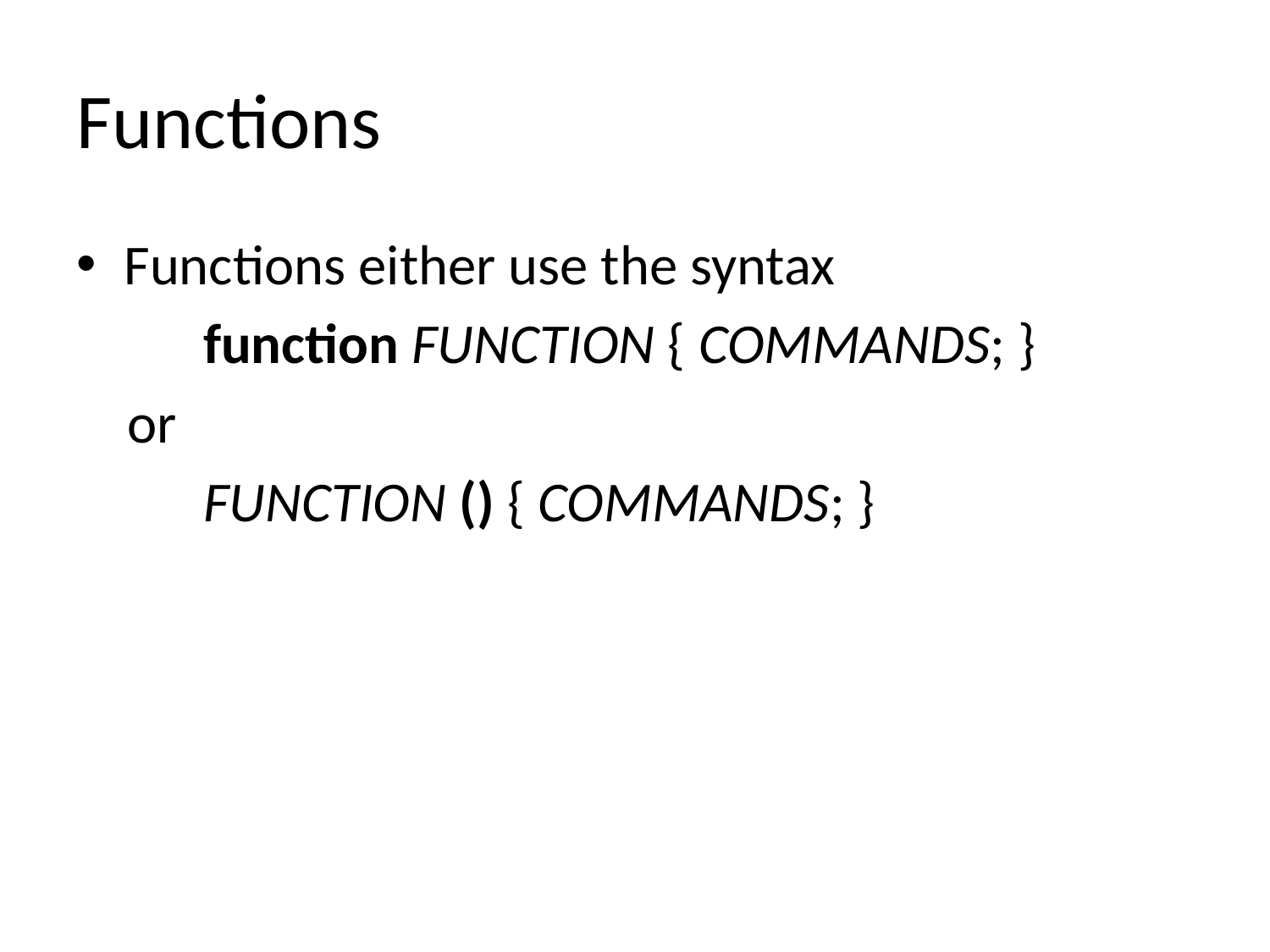

# Functions
Functions either use the syntax
          function FUNCTION { COMMANDS; }
    or
          FUNCTION () { COMMANDS; }